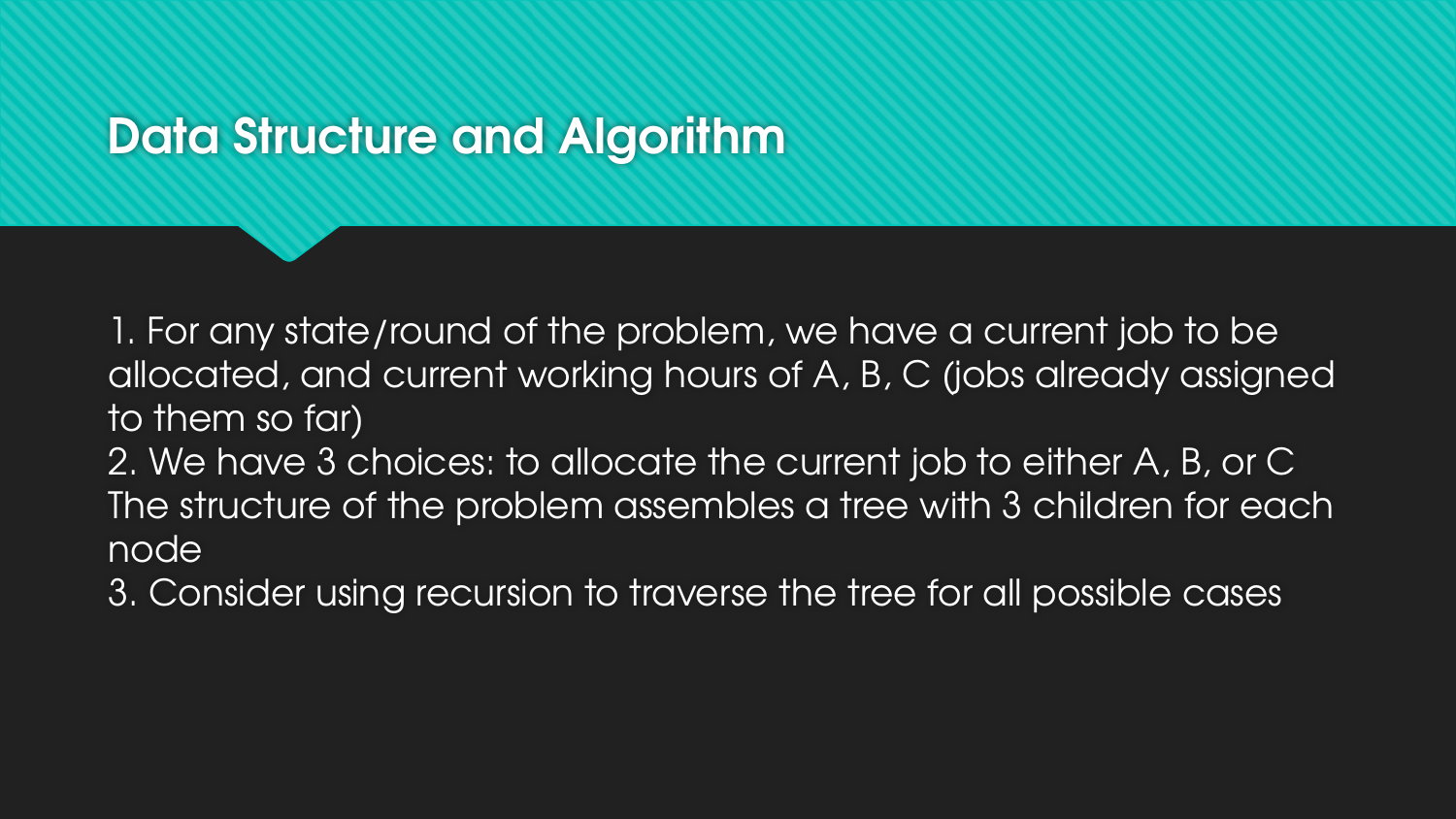

# Data Structure and Algorithm
1. For any state/round of the problem, we have a current job to be allocated, and current working hours of A, B, C (jobs already assigned to them so far)
2. We have 3 choices: to allocate the current job to either A, B, or C
The structure of the problem assembles a tree with 3 children for each node
3. Consider using recursion to traverse the tree for all possible cases